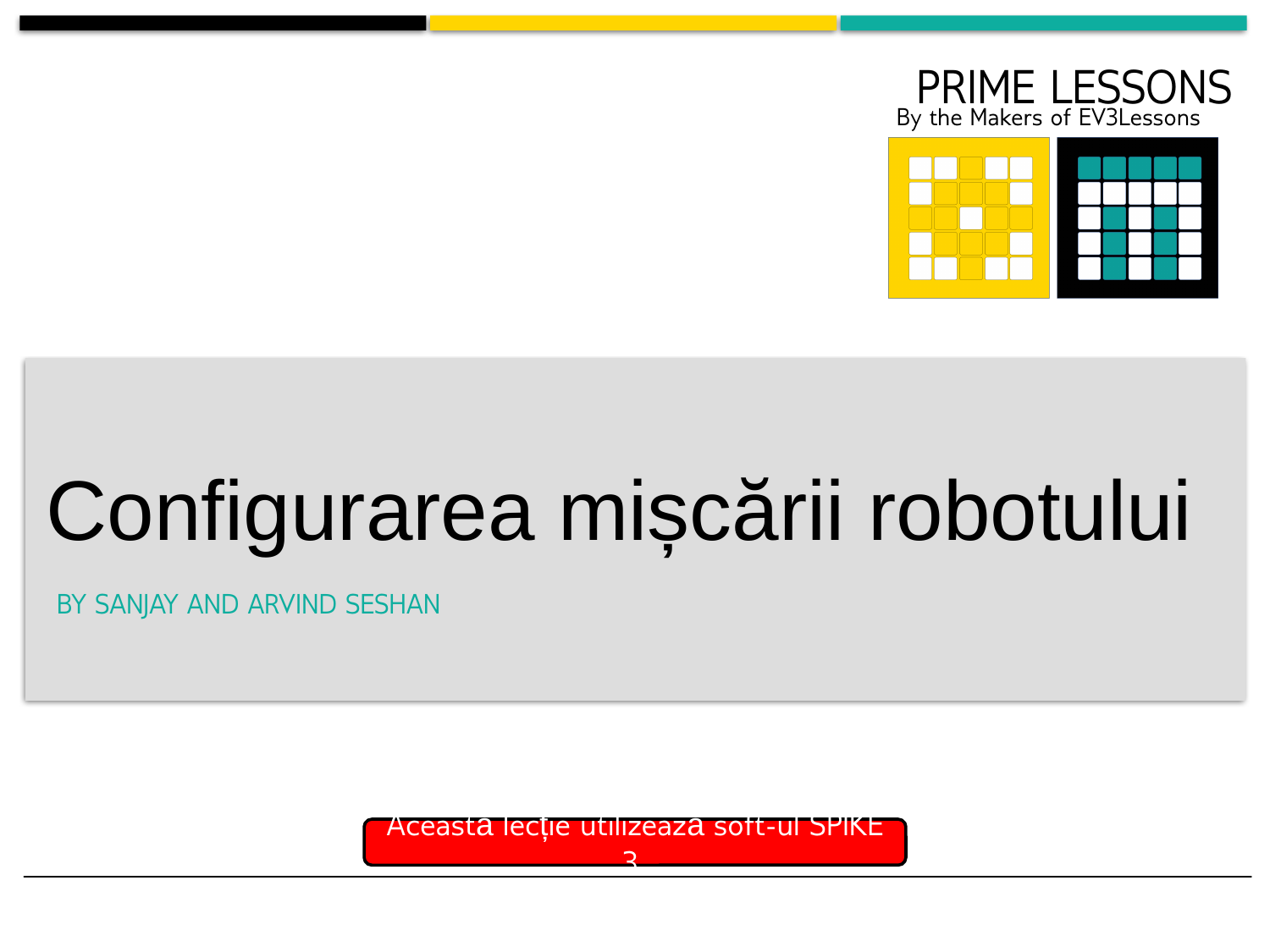

# Configurarea mișcării robotului
BY SANJAY AND ARVIND SESHAN
Această lecție utilizează soft-ul SPIKE 3